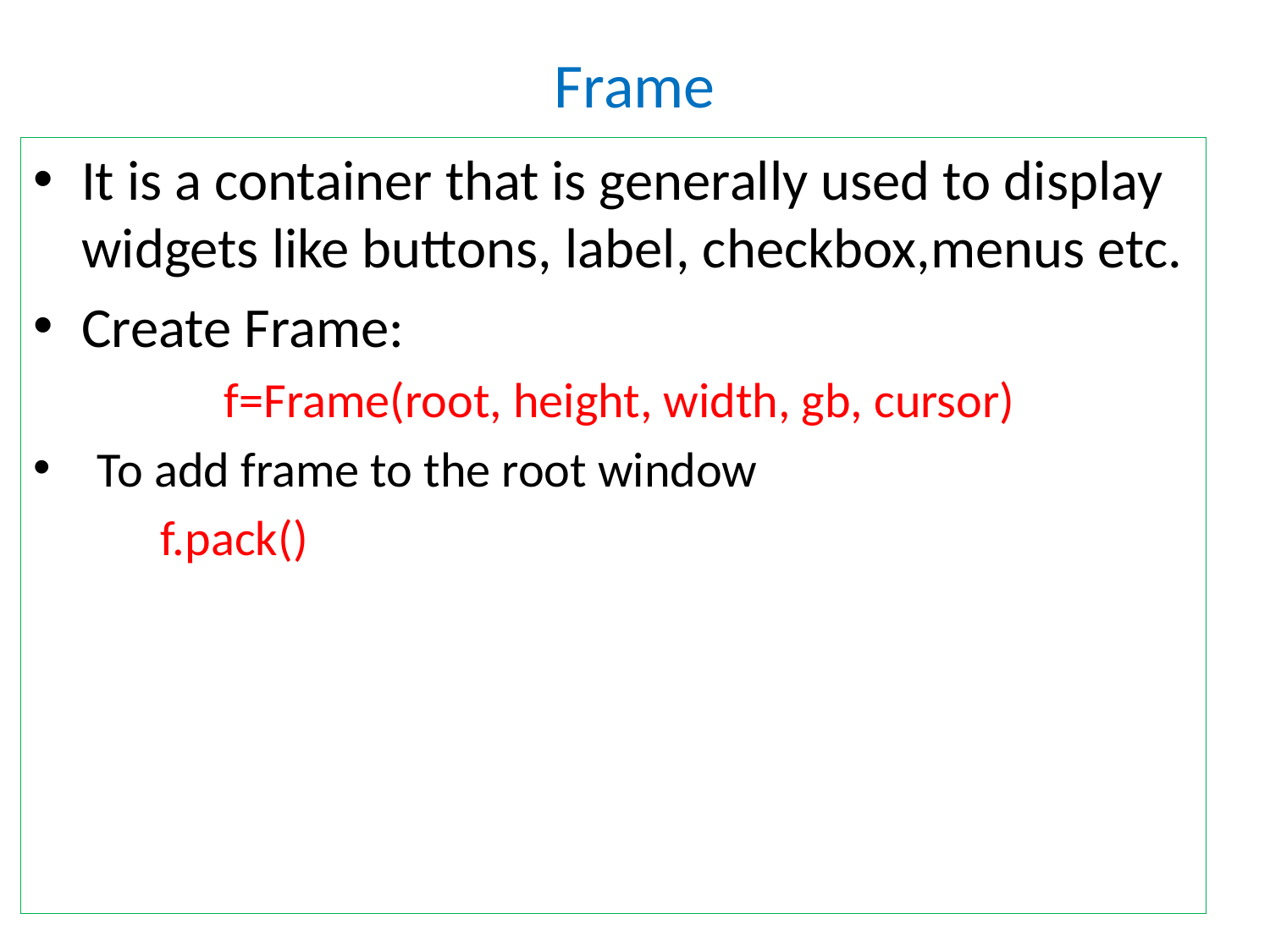

# Frame
It is a container that is generally used to display widgets like buttons, label, checkbox,menus etc.
Create Frame:
	f=Frame(root, height, width, gb, cursor)
To add frame to the root window
	f.pack()